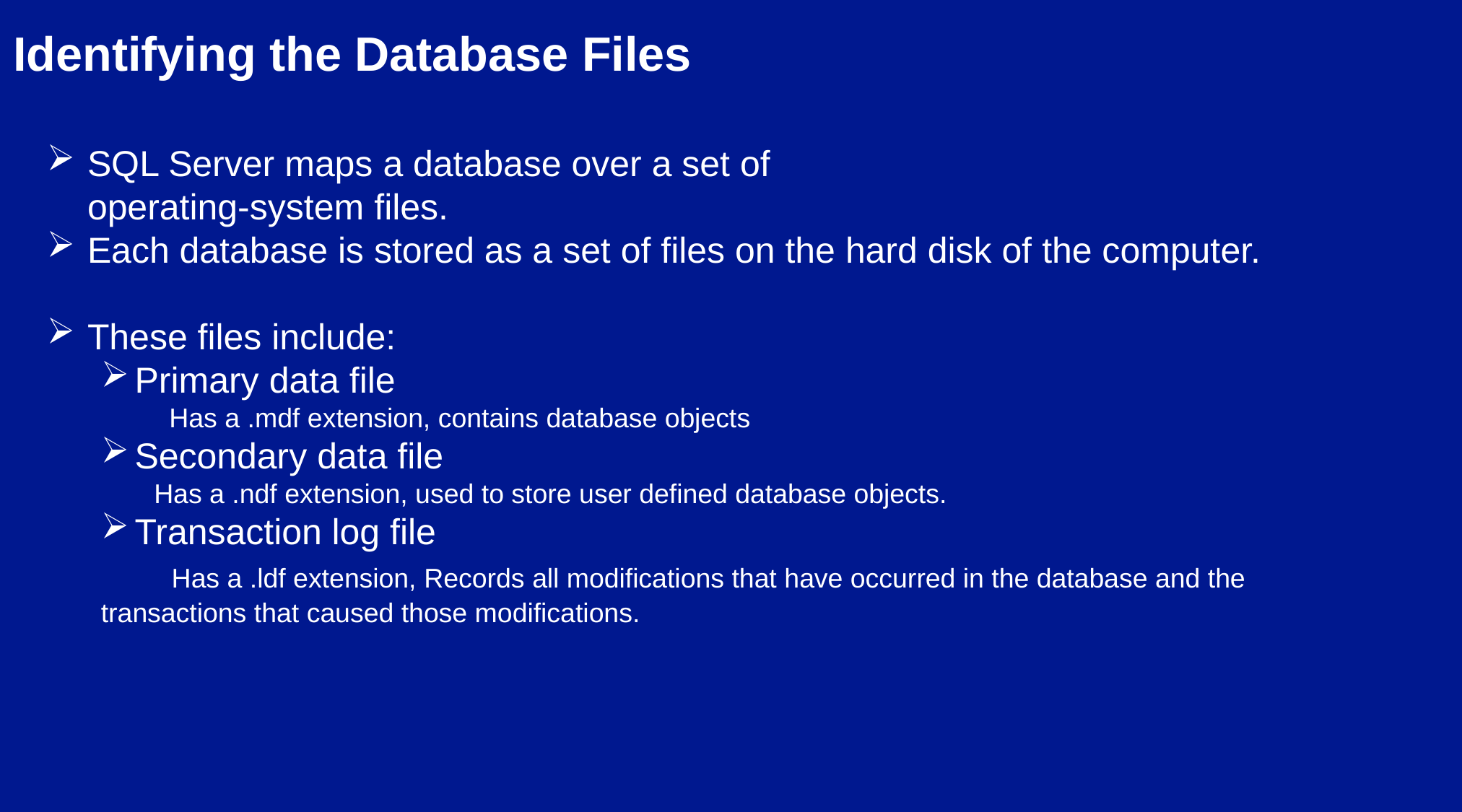

Identifying the Database Files
SQL Server maps a database over a set of
operating-system files.
Each database is stored as a set of files on the hard disk of the computer.

These files include:
Primary data file
         Has a .mdf extension, contains database objects
Secondary data file
       Has a .ndf extension, used to store user defined database objects.
Transaction log file
       Has a .ldf extension, Records all modifications that have occurred in the database and the transactions that caused those modifications.